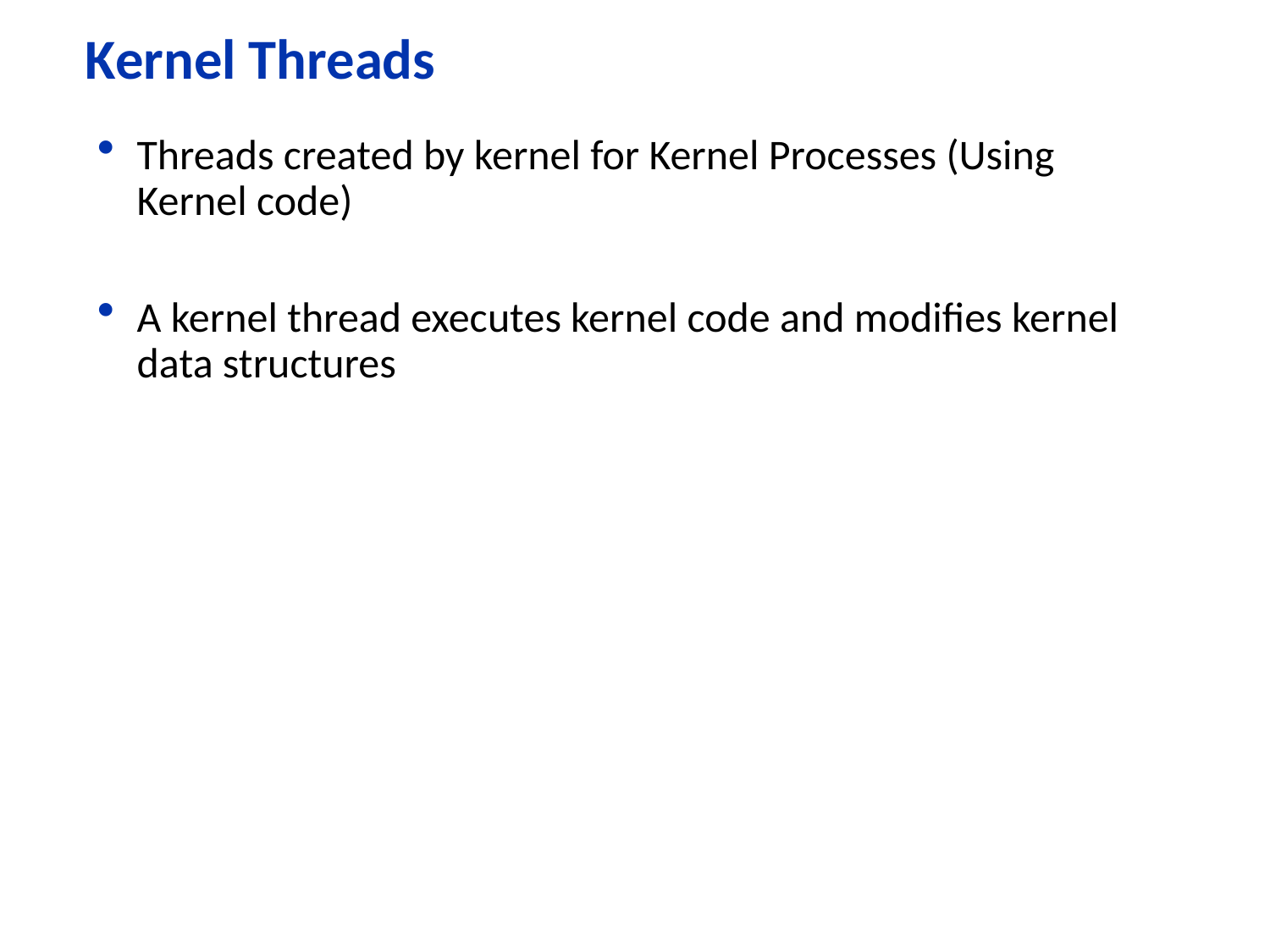

# Kernel Threads
Threads created by kernel for Kernel Processes (Using Kernel code)

A kernel thread executes kernel code and modifies kernel data structures